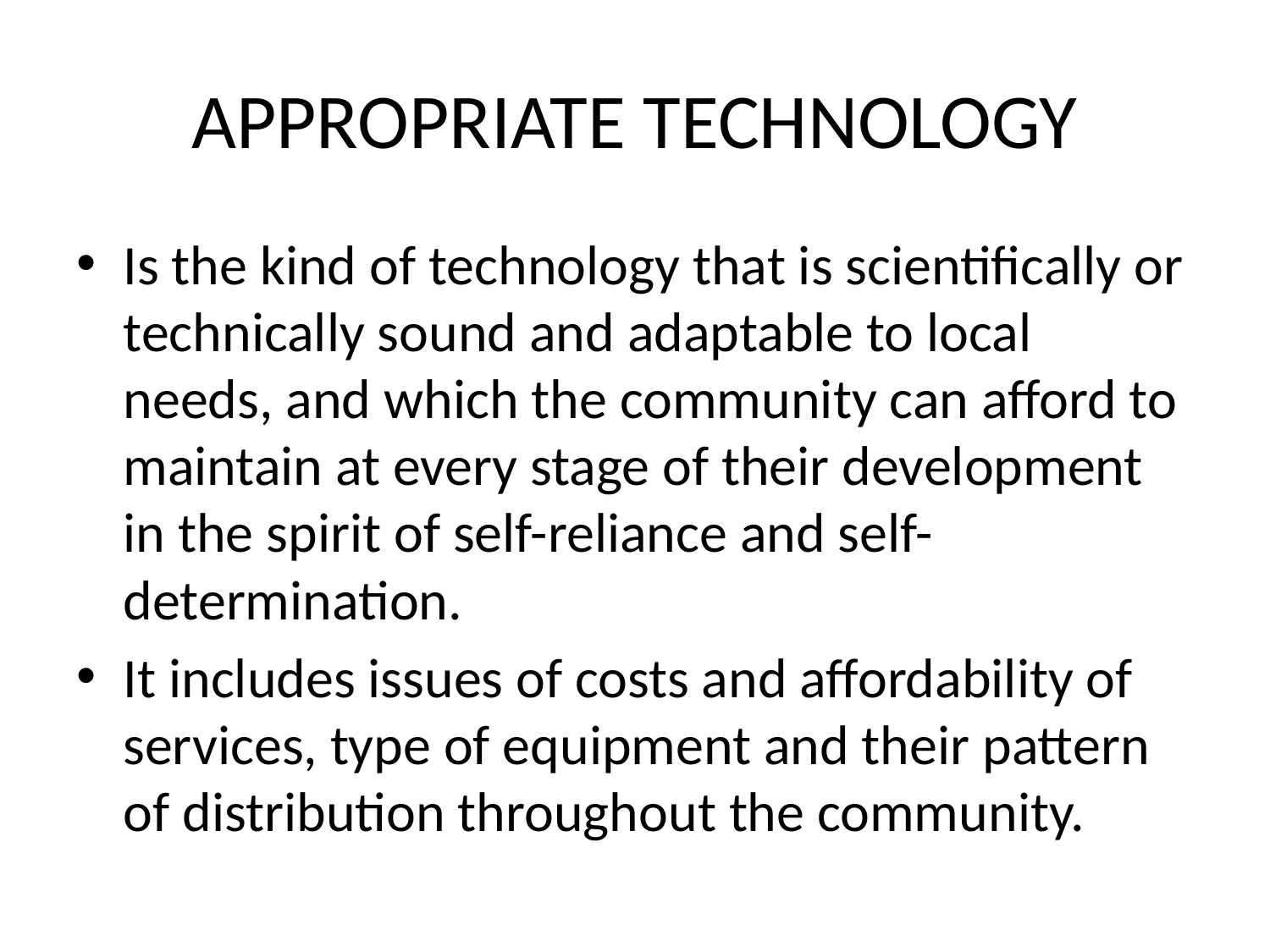

# APPROPRIATE TECHNOLOGY
Is the kind of technology that is scientifically or technically sound and adaptable to local needs, and which the community can afford to maintain at every stage of their development in the spirit of self-reliance and self-determination.
It includes issues of costs and affordability of services, type of equipment and their pattern of distribution throughout the community.